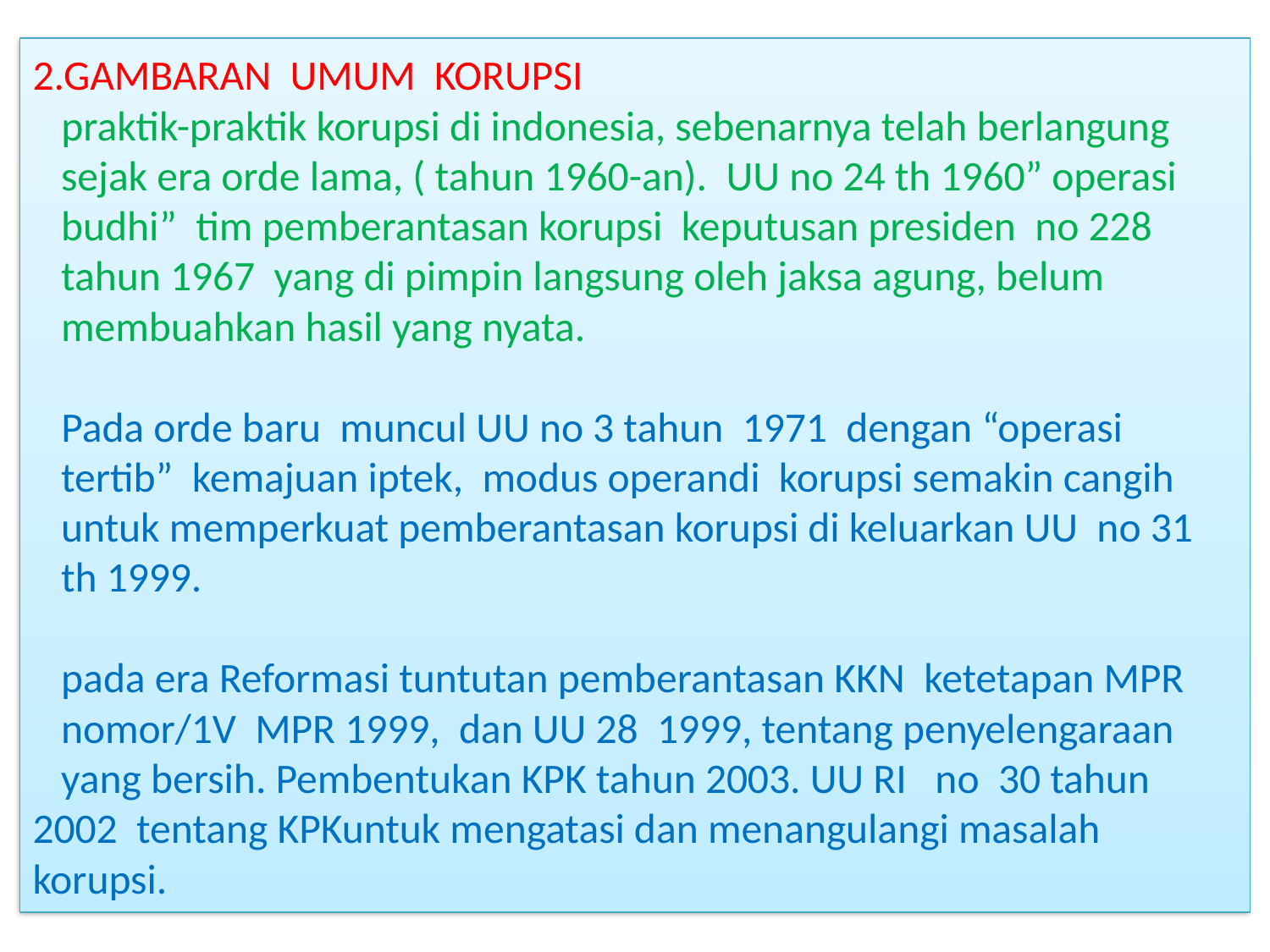

# 2.GAMBARAN  UMUM  KORUPSI praktik-praktik korupsi di indonesia, sebenarnya telah berlangung sejak era orde lama, ( tahun 1960-an).  UU no 24 th 1960” operasi budhi”  tim pemberantasan korupsi  keputusan presiden  no 228 tahun 1967  yang di pimpin langsung oleh jaksa agung, belum membuahkan hasil yang nyata. Pada orde baru  muncul UU no 3 tahun  1971  dengan “operasi tertib”  kemajuan iptek,  modus operandi  korupsi semakin cangih untuk memperkuat pemberantasan korupsi di keluarkan UU  no 31 th 1999. pada era Reformasi tuntutan pemberantasan KKN  ketetapan MPR nomor/1V  MPR 1999,  dan UU 28  1999, tentang penyelengaraan yang bersih. Pembentukan KPK tahun 2003. UU RI   no  30 tahun 2002  tentang KPKuntuk mengatasi dan menangulangi masalah korupsi.